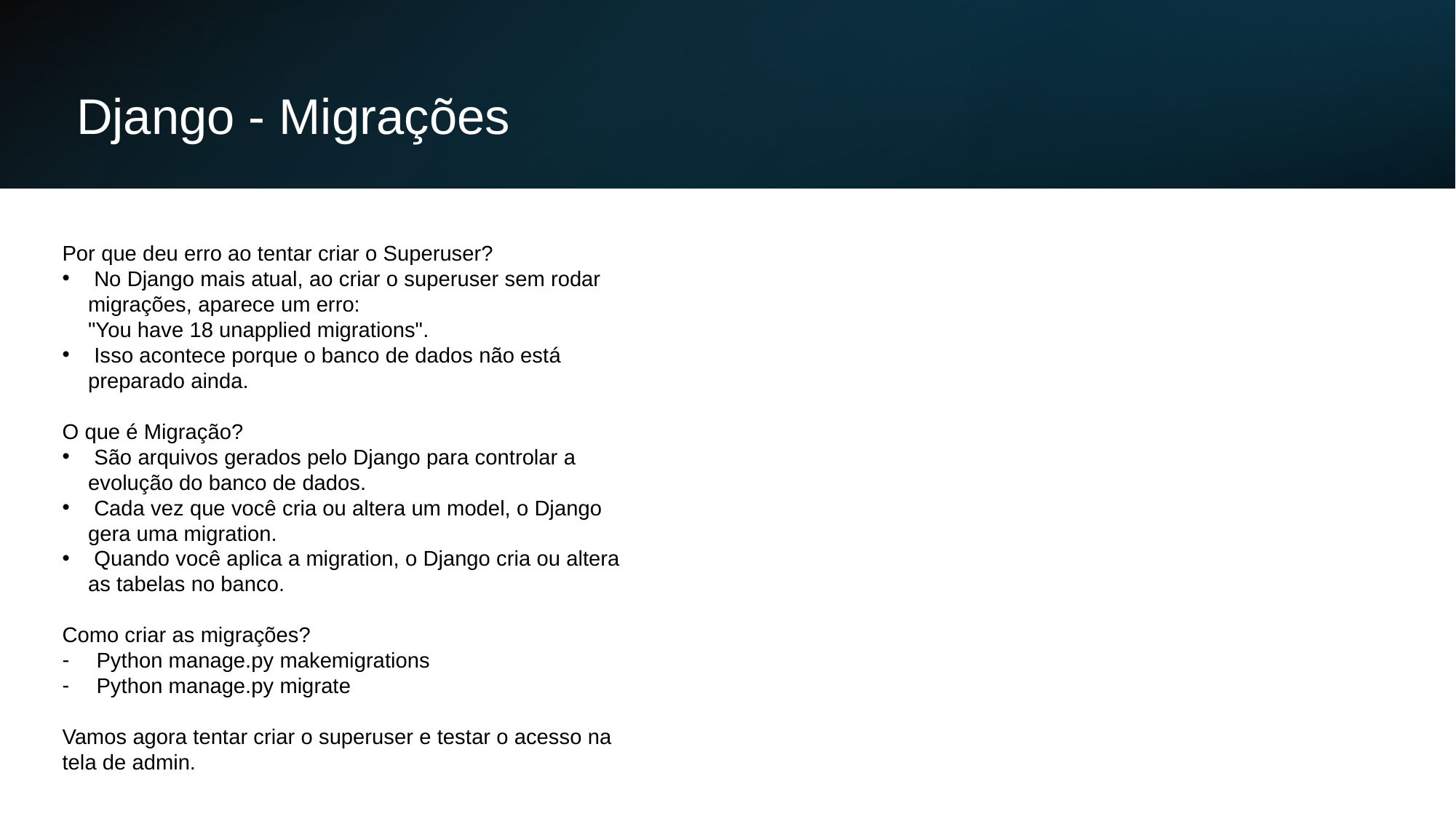

Django - Migrações
Por que deu erro ao tentar criar o Superuser?
 No Django mais atual, ao criar o superuser sem rodar migrações, aparece um erro:
"You have 18 unapplied migrations".
 Isso acontece porque o banco de dados não está preparado ainda.

O que é Migração?
 São arquivos gerados pelo Django para controlar a evolução do banco de dados.
 Cada vez que você cria ou altera um model, o Django gera uma migration.
 Quando você aplica a migration, o Django cria ou altera as tabelas no banco.

Como criar as migrações?
Python manage.py makemigrations
Python manage.py migrate

Vamos agora tentar criar o superuser e testar o acesso na tela de admin.